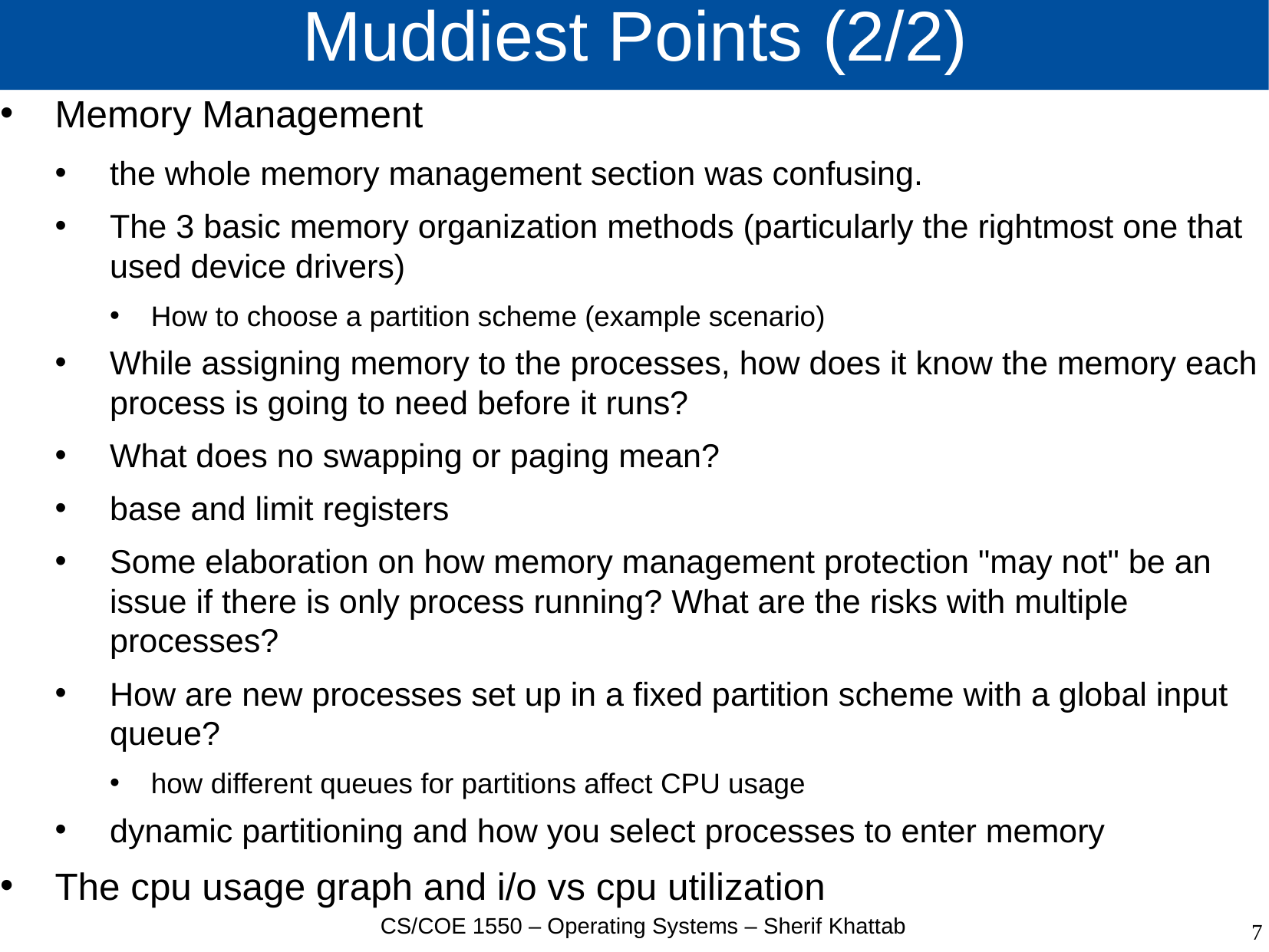

# Muddiest Points (2/2)
Memory Management
the whole memory management section was confusing.
The 3 basic memory organization methods (particularly the rightmost one that used device drivers)
How to choose a partition scheme (example scenario)
While assigning memory to the processes, how does it know the memory each process is going to need before it runs?
What does no swapping or paging mean?
base and limit registers
Some elaboration on how memory management protection "may not" be an issue if there is only process running? What are the risks with multiple processes?
How are new processes set up in a fixed partition scheme with a global input queue?
how different queues for partitions affect CPU usage
dynamic partitioning and how you select processes to enter memory
The cpu usage graph and i/o vs cpu utilization

CS/COE 1550 – Operating Systems – Sherif Khattab
7